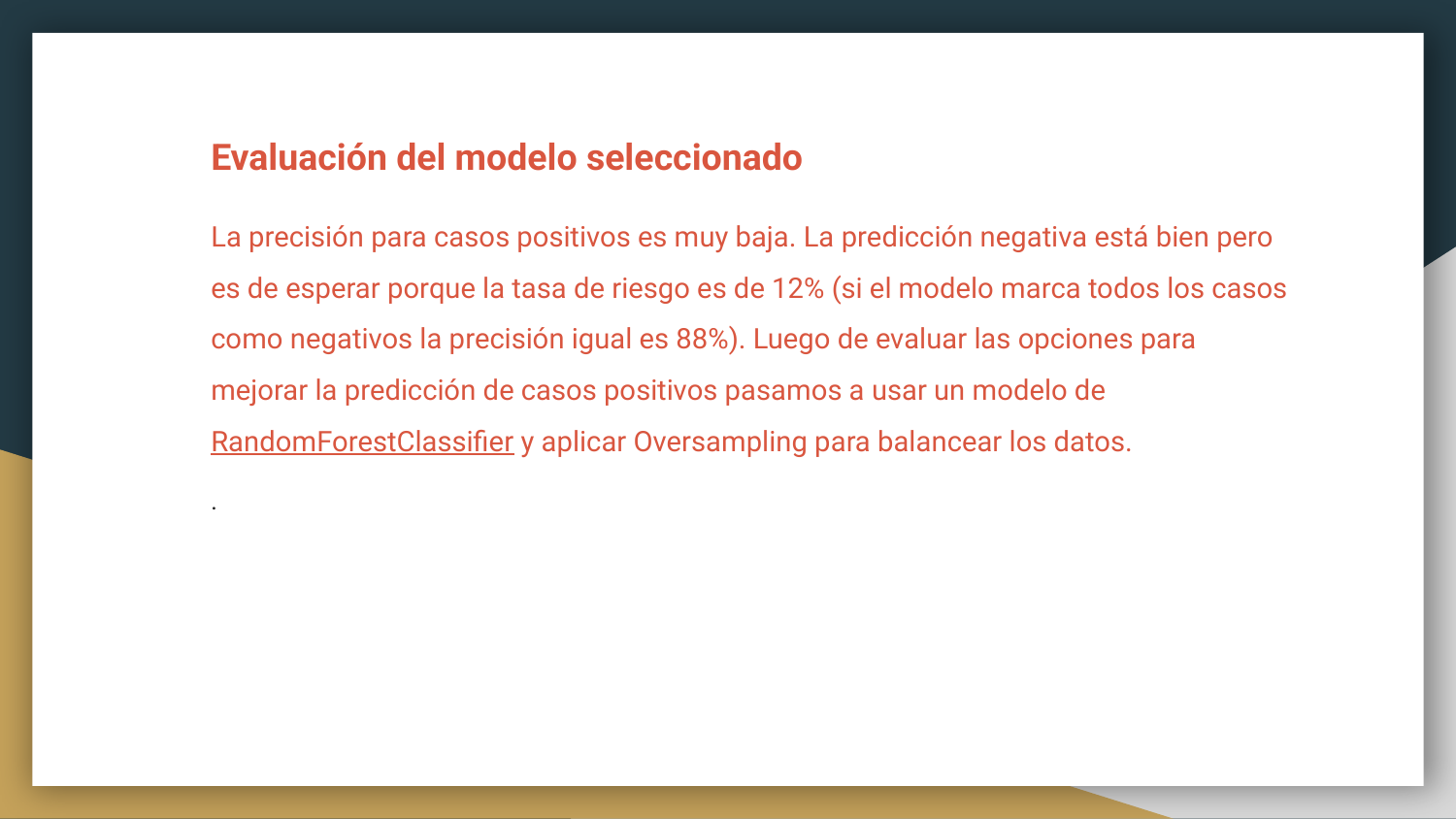

Evaluación del modelo seleccionado
La precisión para casos positivos es muy baja. La predicción negativa está bien pero es de esperar porque la tasa de riesgo es de 12% (si el modelo marca todos los casos como negativos la precisión igual es 88%). Luego de evaluar las opciones para mejorar la predicción de casos positivos pasamos a usar un modelo de RandomForestClassifier y aplicar Oversampling para balancear los datos.
.